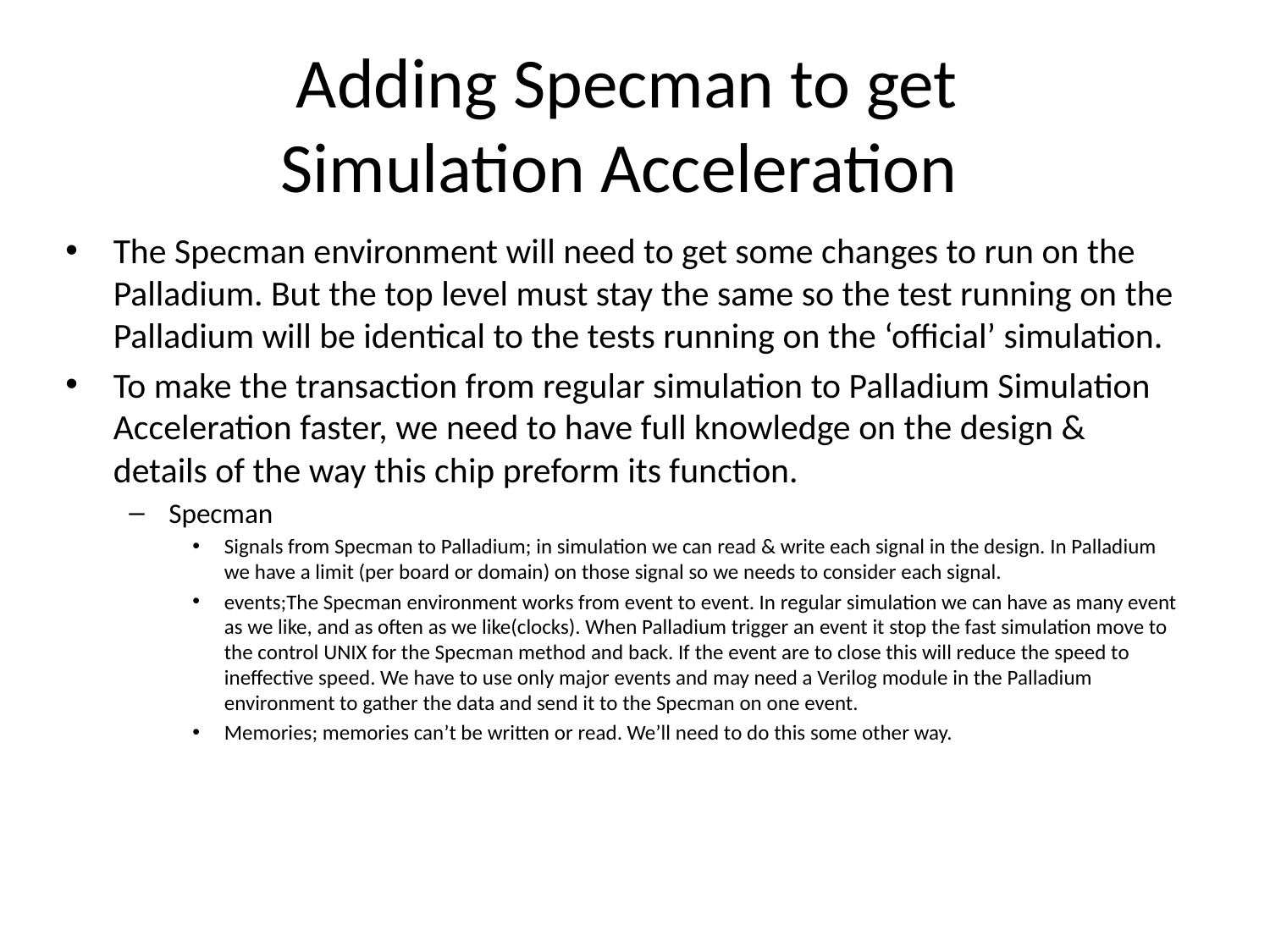

Adding Specman to get
Simulation Acceleration
The Specman environment will need to get some changes to run on the Palladium. But the top level must stay the same so the test running on the Palladium will be identical to the tests running on the ‘official’ simulation.
To make the transaction from regular simulation to Palladium Simulation Acceleration faster, we need to have full knowledge on the design & details of the way this chip preform its function.
Specman
Signals from Specman to Palladium; in simulation we can read & write each signal in the design. In Palladium we have a limit (per board or domain) on those signal so we needs to consider each signal.
events;The Specman environment works from event to event. In regular simulation we can have as many event as we like, and as often as we like(clocks). When Palladium trigger an event it stop the fast simulation move to the control UNIX for the Specman method and back. If the event are to close this will reduce the speed to ineffective speed. We have to use only major events and may need a Verilog module in the Palladium environment to gather the data and send it to the Specman on one event.
Memories; memories can’t be written or read. We’ll need to do this some other way.